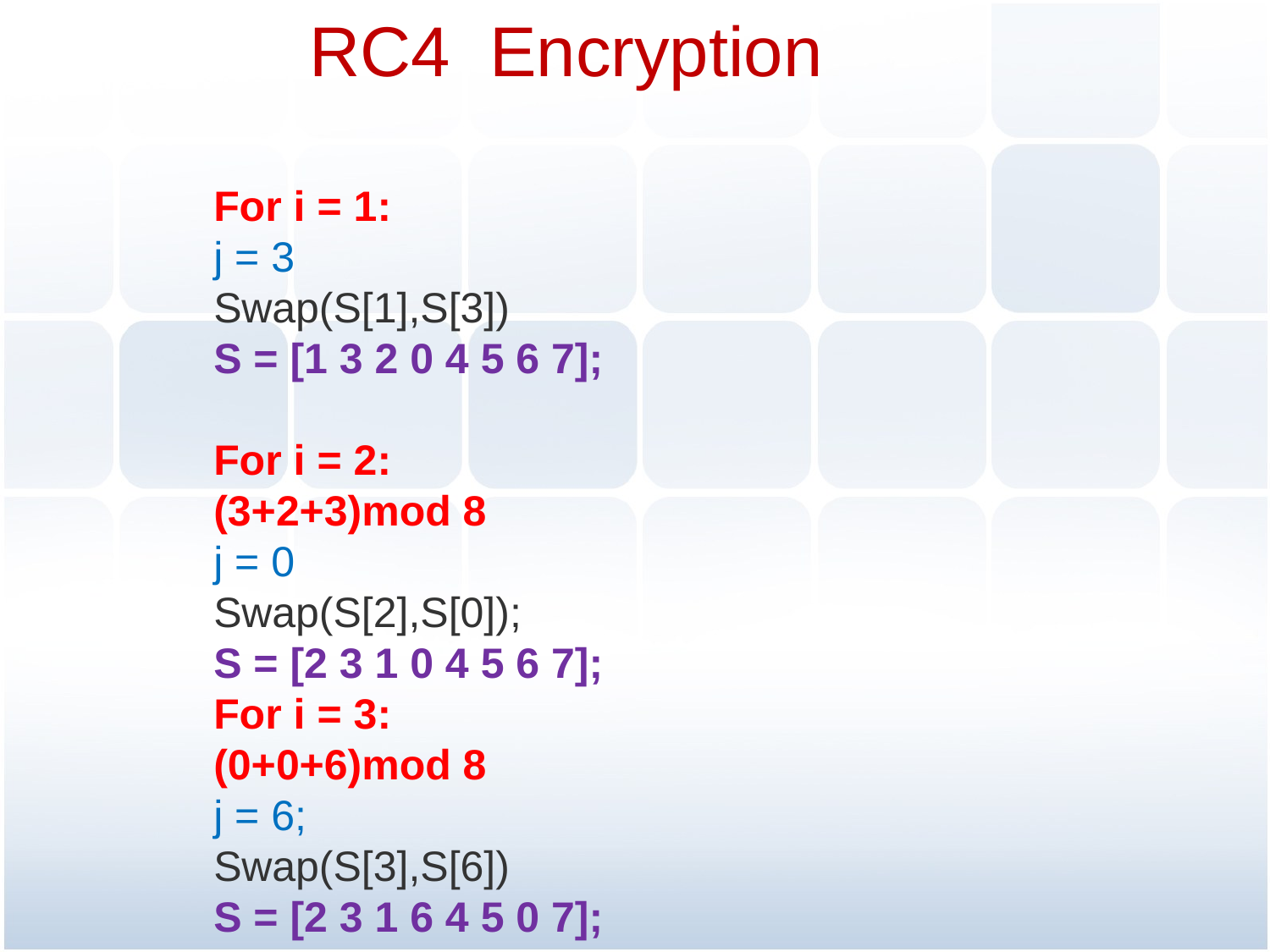

RC4  Encryption

For i = 1:
j = 3
Swap(S[1],S[3])
S = [1 3 2 0 4 5 6 7];

For i = 2:
(3+2+3)mod 8
j = 0
Swap(S[2],S[0]);
S = [2 3 1 0 4 5 6 7];
For i = 3:
(0+0+6)mod 8
j = 6;
Swap(S[3],S[6])
S = [2 3 1 6 4 5 0 7];